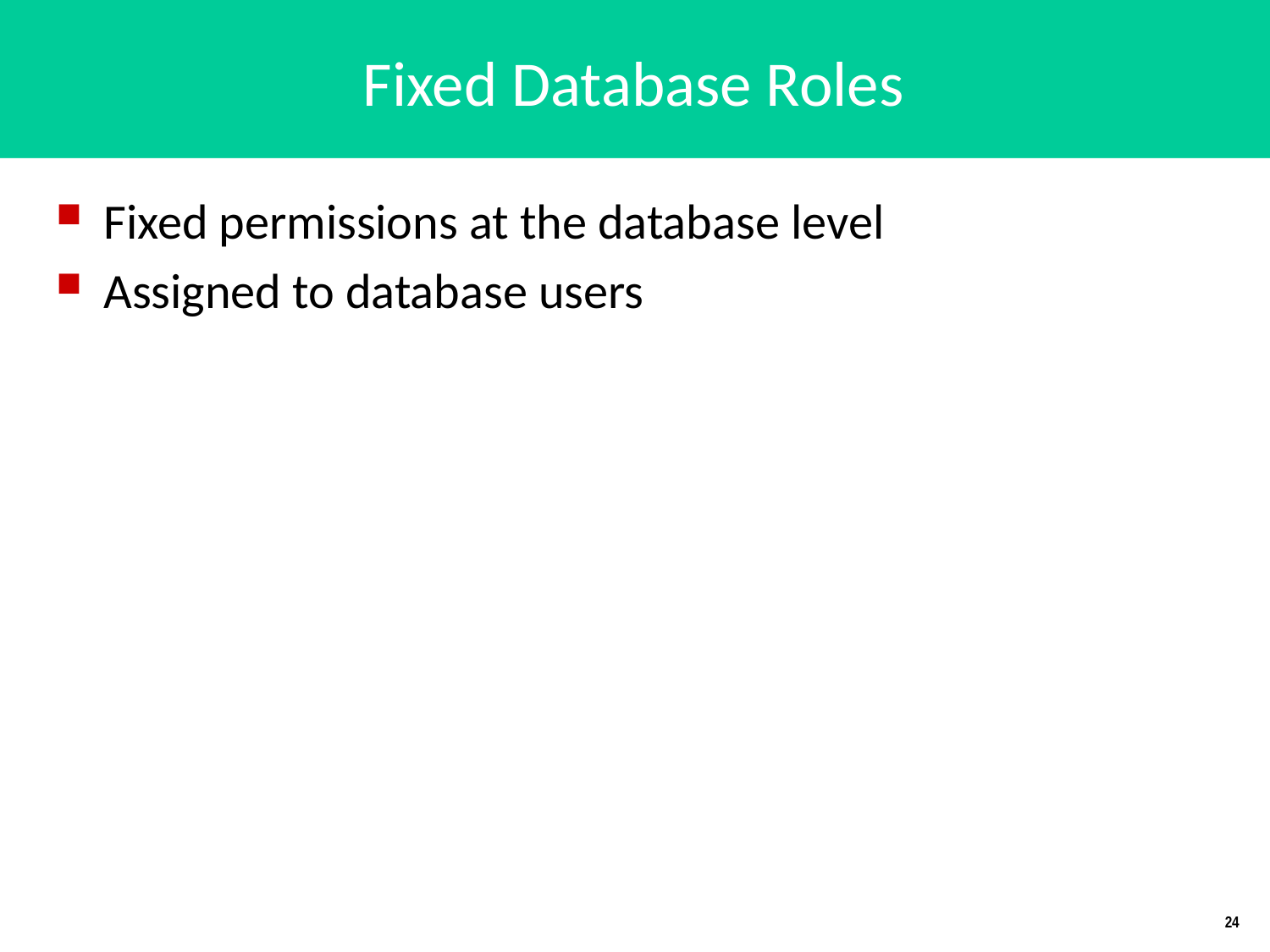

# Fixed Database Roles
Fixed permissions at the database level
Assigned to database users